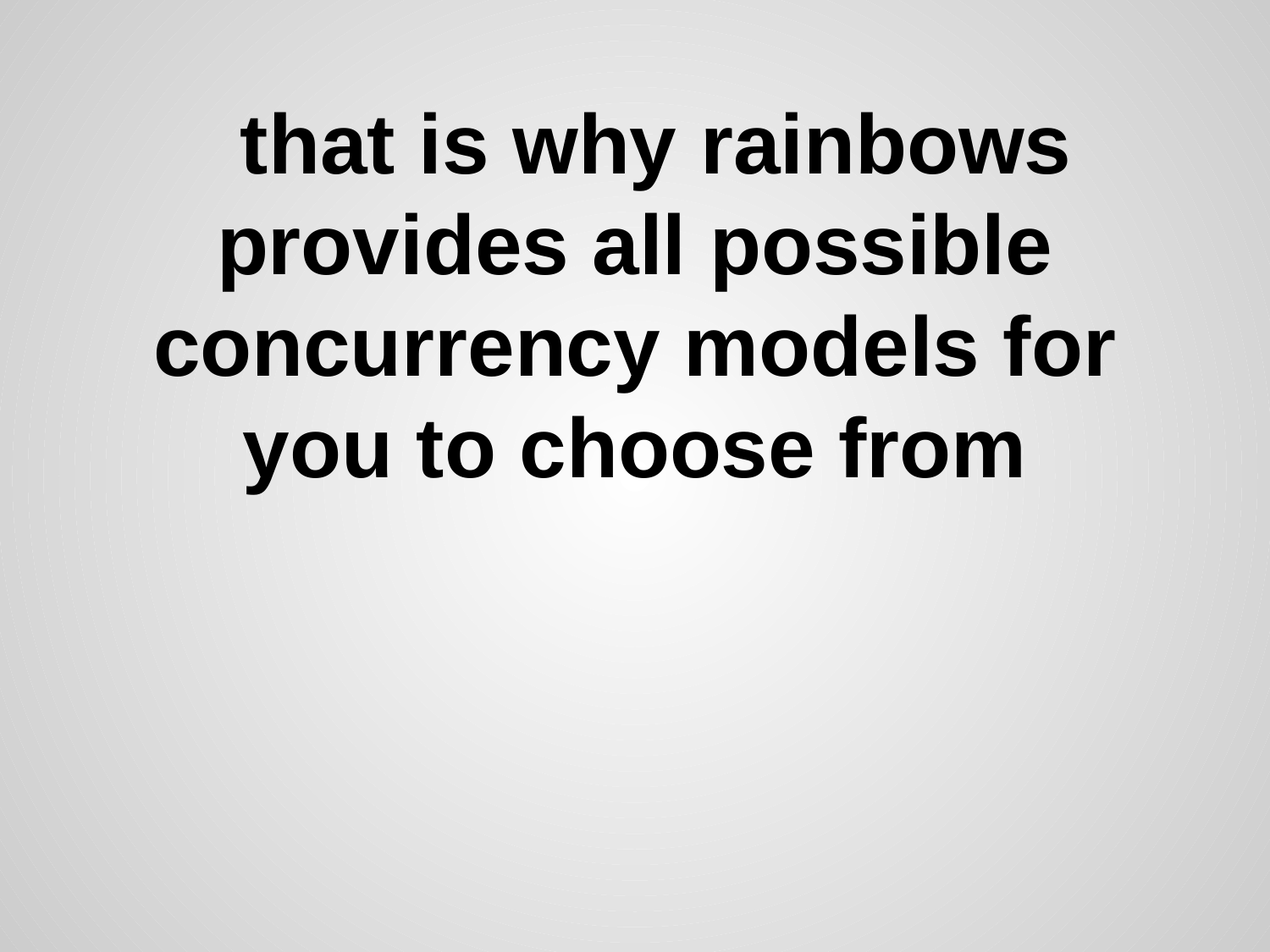

# that is why rainbows provides all possible concurrency models for you to choose from